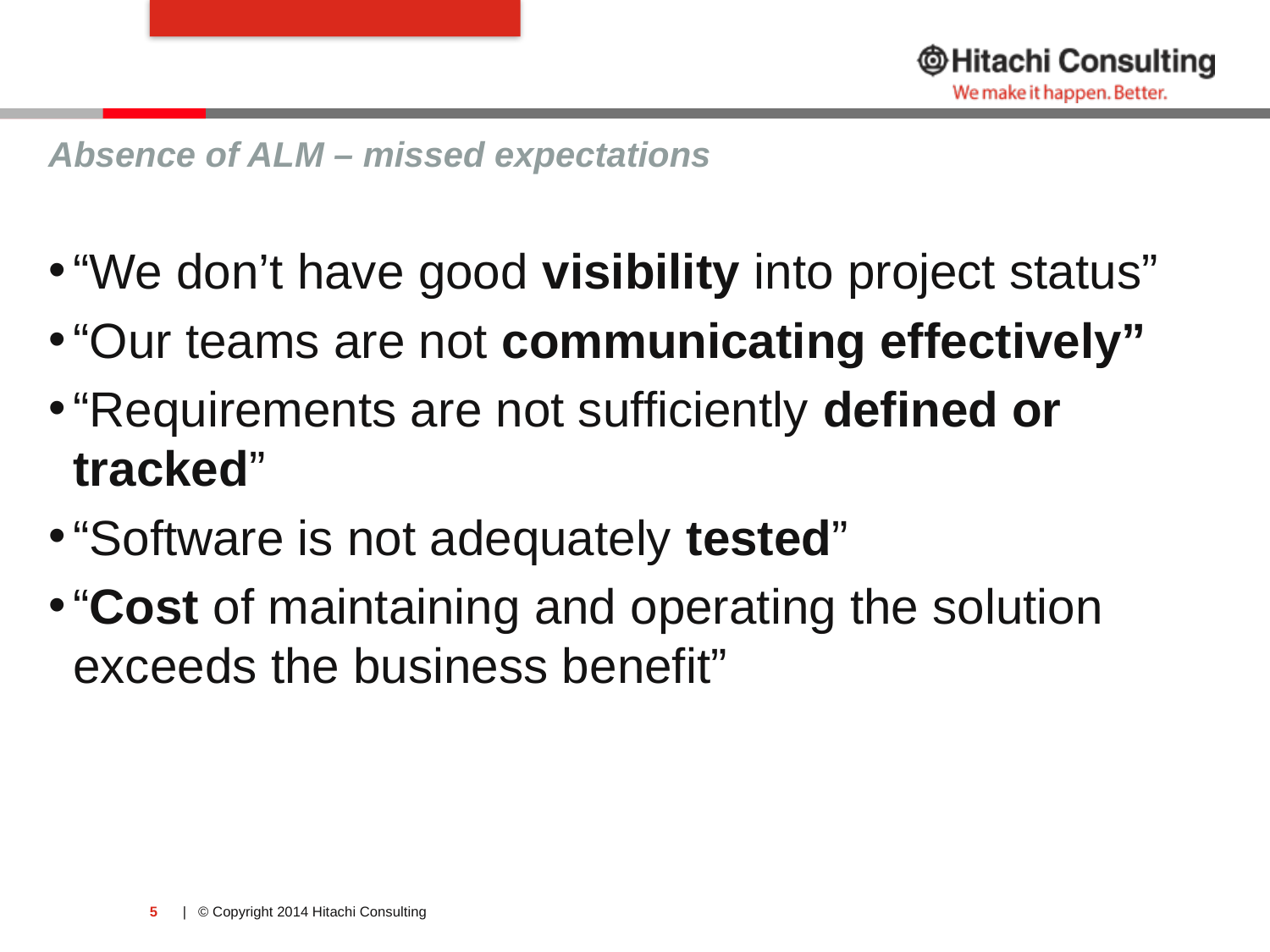

#
Absence of ALM – missed expectations
“We don’t have good visibility into project status”
“Our teams are not communicating effectively”
“Requirements are not sufficiently defined or tracked”
“Software is not adequately tested”
“Cost of maintaining and operating the solution exceeds the business benefit”